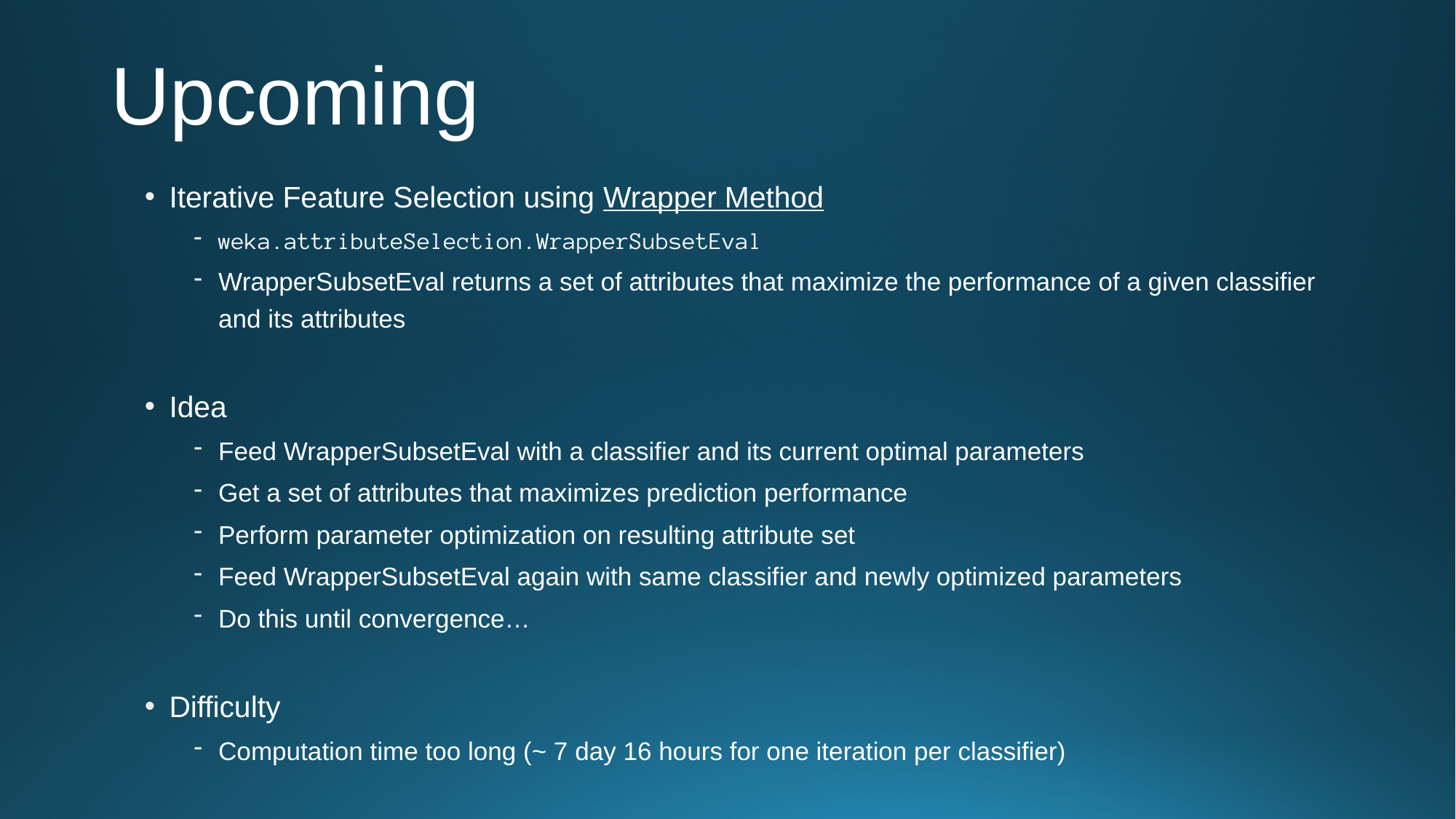

# Upcoming
Iterative Feature Selection using Wrapper Method
weka.attributeSelection.WrapperSubsetEval
WrapperSubsetEval returns a set of attributes that maximize the performance of a given classifier and its attributes

Idea
Feed WrapperSubsetEval with a classifier and its current optimal parameters
Get a set of attributes that maximizes prediction performance
Perform parameter optimization on resulting attribute set
Feed WrapperSubsetEval again with same classifier and newly optimized parameters
Do this until convergence…

Difficulty
Computation time too long (~ 7 day 16 hours for one iteration per classifier)